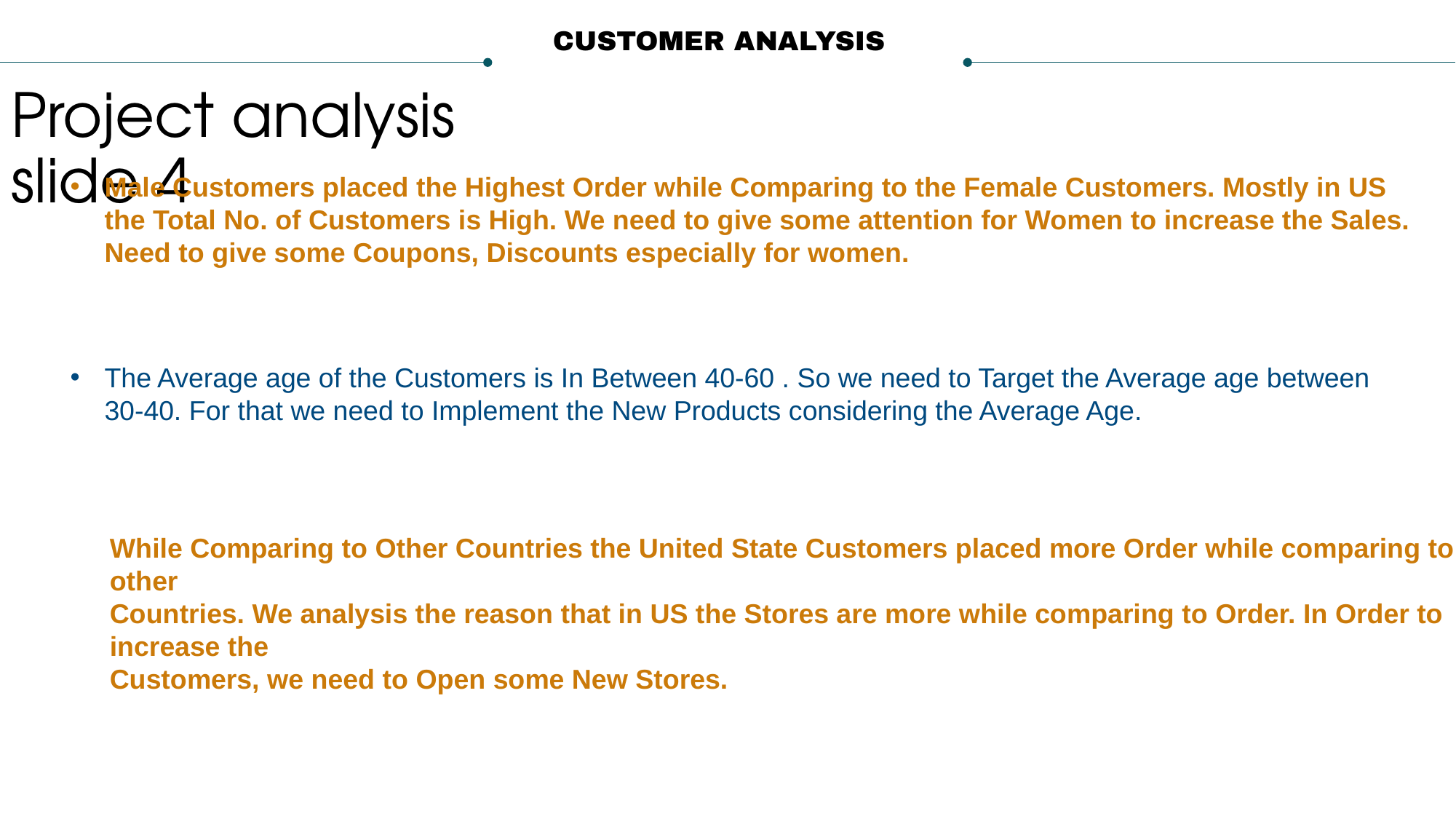

CUSTOMER ANALYSIS
Project analysis slide 4
Male Customers placed the Highest Order while Comparing to the Female Customers. Mostly in US the Total No. of Customers is High. We need to give some attention for Women to increase the Sales. Need to give some Coupons, Discounts especially for women.
Tasks
Management Objectives
The Average age of the Customers is In Between 40-60 . So we need to Target the Average age between     30-40. For that we need to Implement the New Products considering the Average Age.
Project Objectives
Implementation Plan
Schedules
While Comparing to Other Countries the United State Customers placed more Order while comparing to other
Countries. We analysis the reason that in US the Stores are more while comparing to Order. In Order to increase the
Customers, we need to Open some New Stores.